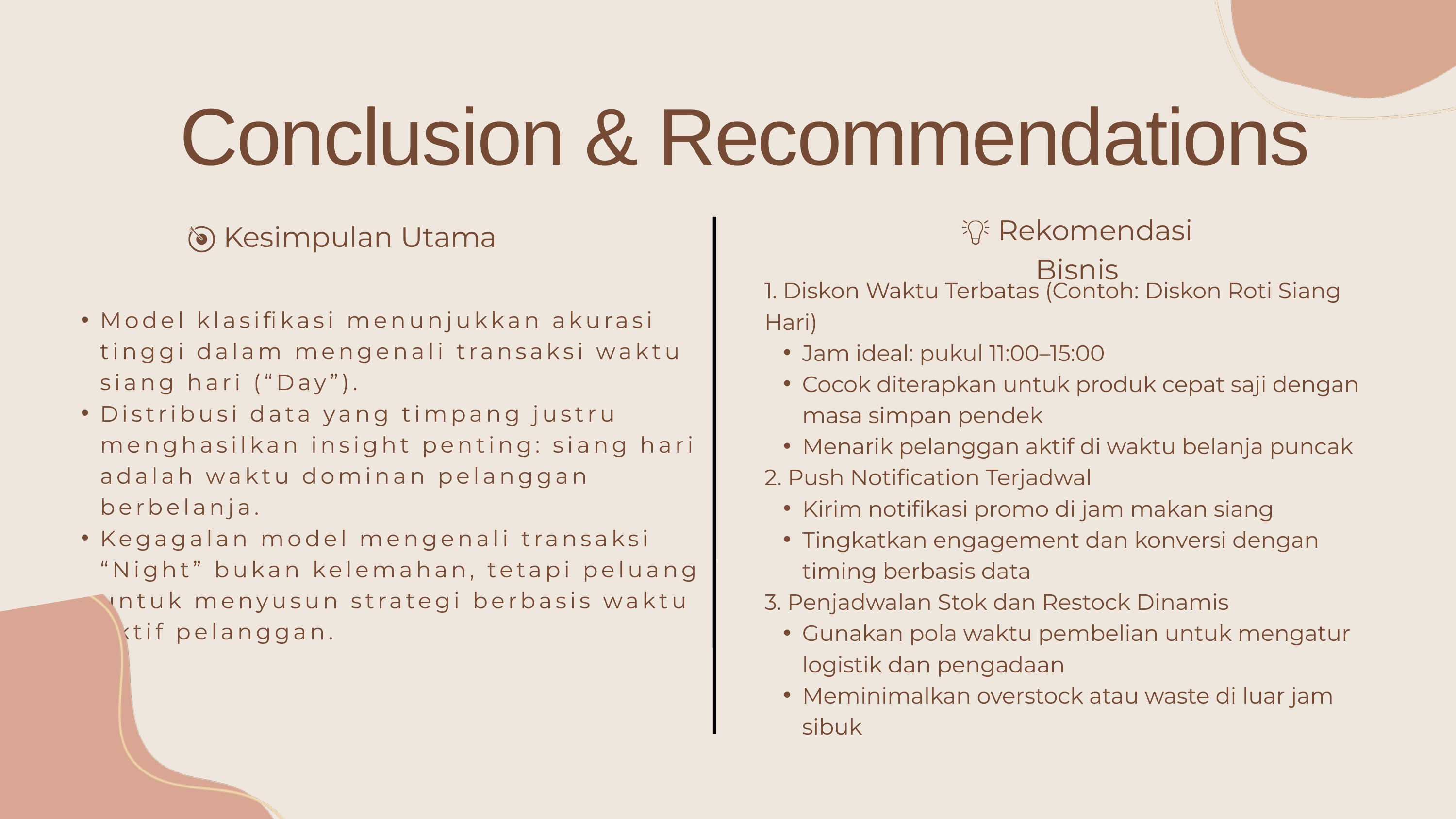

Conclusion & Recommendations
💡 Rekomendasi Bisnis
🎯 Kesimpulan Utama

1. Diskon Waktu Terbatas (Contoh: Diskon Roti Siang Hari)
Jam ideal: pukul 11:00–15:00
Cocok diterapkan untuk produk cepat saji dengan masa simpan pendek
Menarik pelanggan aktif di waktu belanja puncak
2. Push Notification Terjadwal
Kirim notifikasi promo di jam makan siang
Tingkatkan engagement dan konversi dengan timing berbasis data
3. Penjadwalan Stok dan Restock Dinamis
Gunakan pola waktu pembelian untuk mengatur logistik dan pengadaan
Meminimalkan overstock atau waste di luar jam sibuk
Model klasifikasi menunjukkan akurasi tinggi dalam mengenali transaksi waktu siang hari (“Day”).
Distribusi data yang timpang justru menghasilkan insight penting: siang hari adalah waktu dominan pelanggan berbelanja.
Kegagalan model mengenali transaksi “Night” bukan kelemahan, tetapi peluang untuk menyusun strategi berbasis waktu aktif pelanggan.